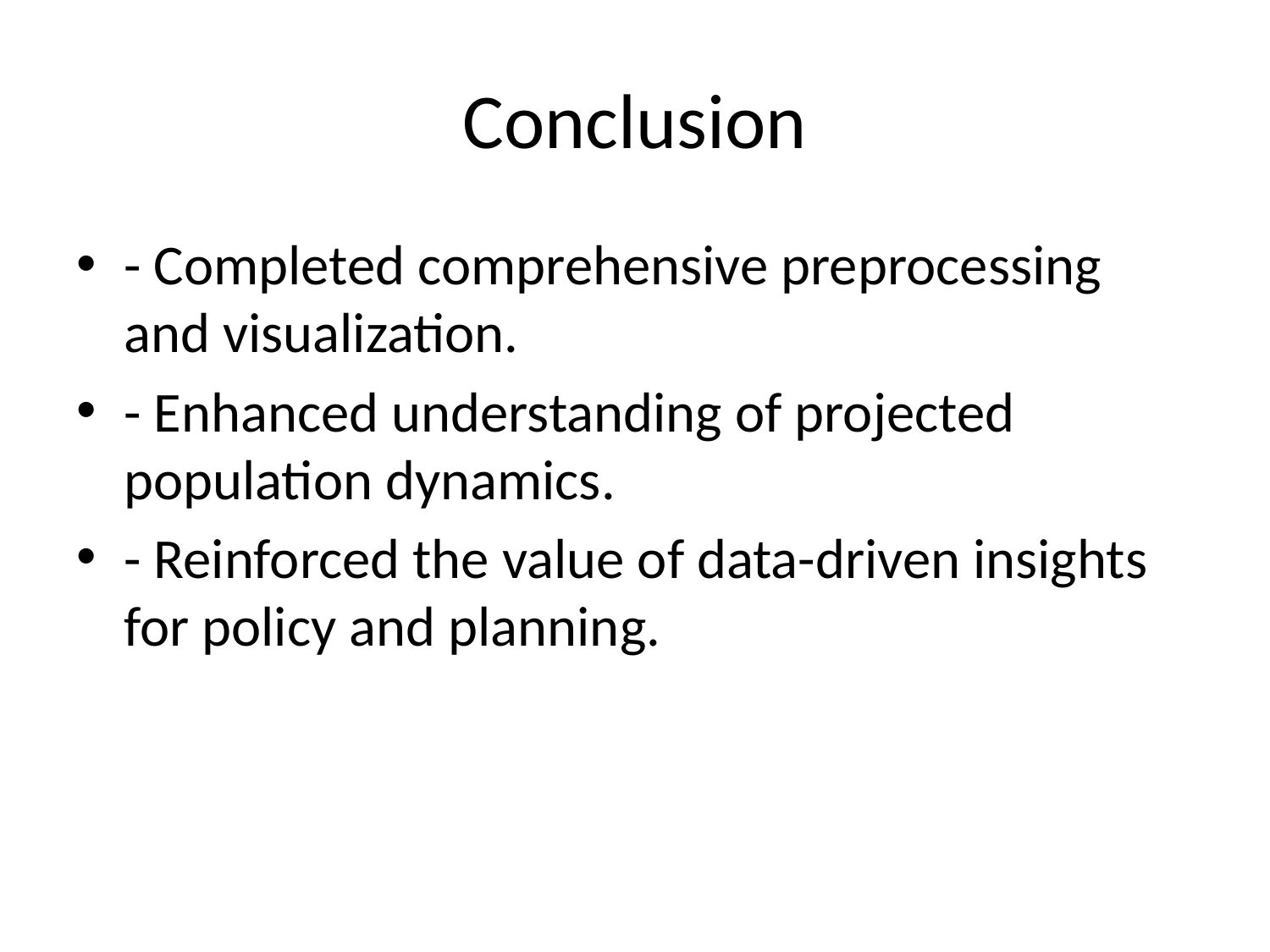

# Conclusion
- Completed comprehensive preprocessing and visualization.
- Enhanced understanding of projected population dynamics.
- Reinforced the value of data-driven insights for policy and planning.